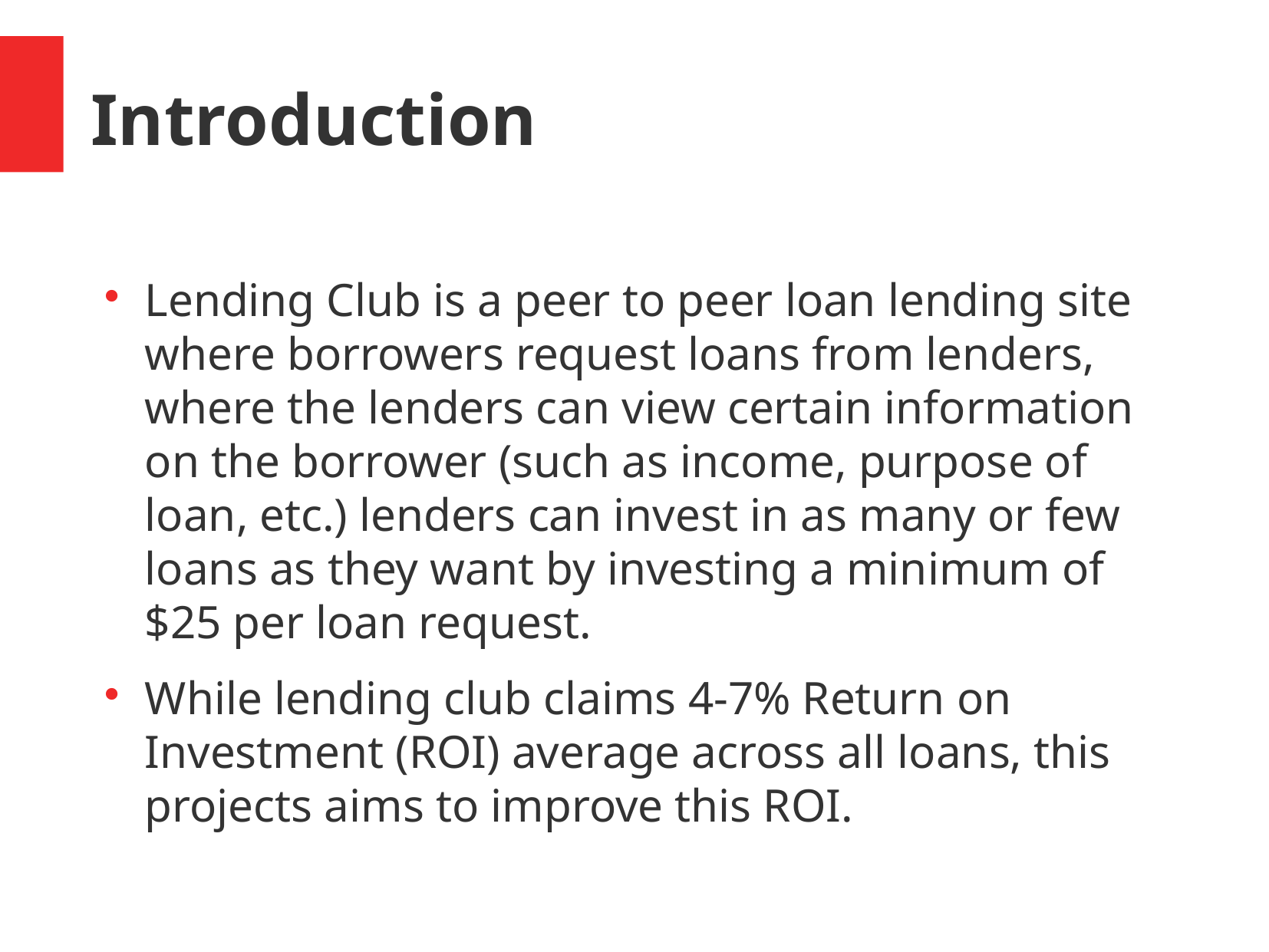

Introduction
Lending Club is a peer to peer loan lending site where borrowers request loans from lenders, where the lenders can view certain information on the borrower (such as income, purpose of loan, etc.) lenders can invest in as many or few loans as they want by investing a minimum of $25 per loan request.
While lending club claims 4-7% Return on Investment (ROI) average across all loans, this projects aims to improve this ROI.